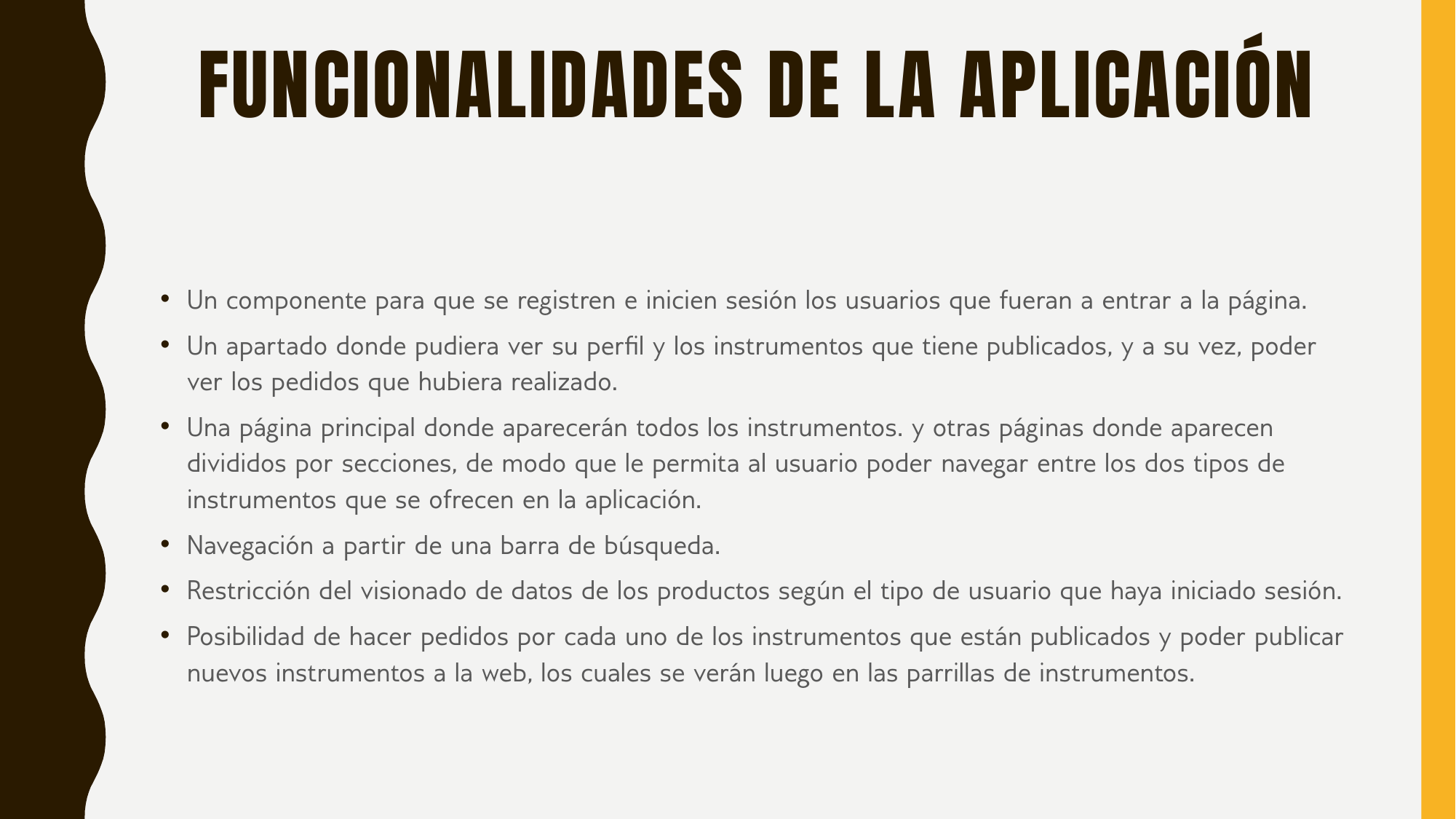

# Funcionalidades de la aplicación
Un componente para que se registren e inicien sesión los usuarios que fueran a entrar a la página.
Un apartado donde pudiera ver su perfil y los instrumentos que tiene publicados, y a su vez, poder ver los pedidos que hubiera realizado.
Una página principal donde aparecerán todos los instrumentos. y otras páginas donde aparecen divididos por secciones, de modo que le permita al usuario poder navegar entre los dos tipos de instrumentos que se ofrecen en la aplicación.
Navegación a partir de una barra de búsqueda.
Restricción del visionado de datos de los productos según el tipo de usuario que haya iniciado sesión.
Posibilidad de hacer pedidos por cada uno de los instrumentos que están publicados y poder publicar nuevos instrumentos a la web, los cuales se verán luego en las parrillas de instrumentos.